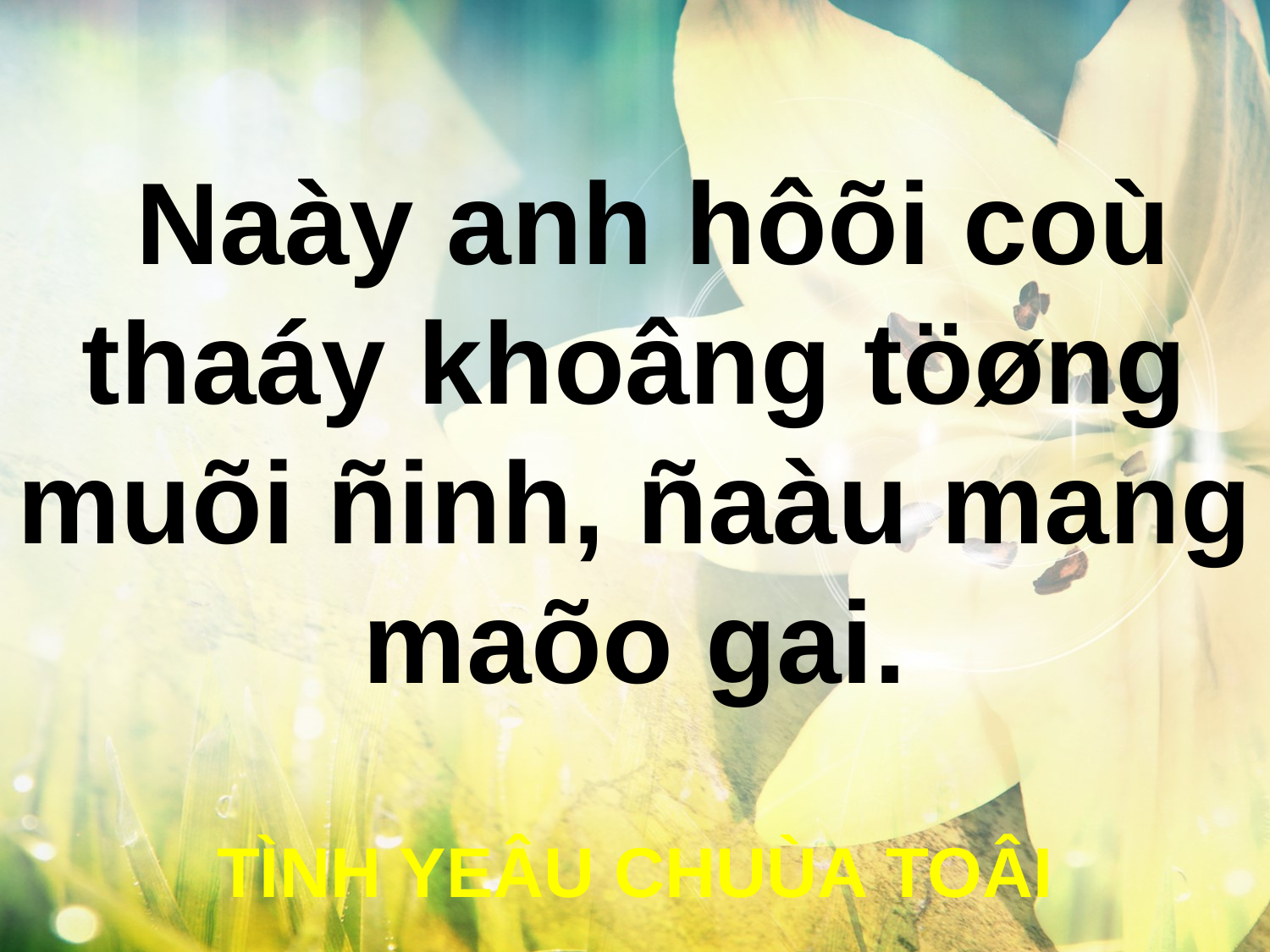

Naày anh hôõi coù thaáy khoâng töøng muõi ñinh, ñaàu mang maõo gai.
TÌNH YEÂU CHUÙA TOÂI